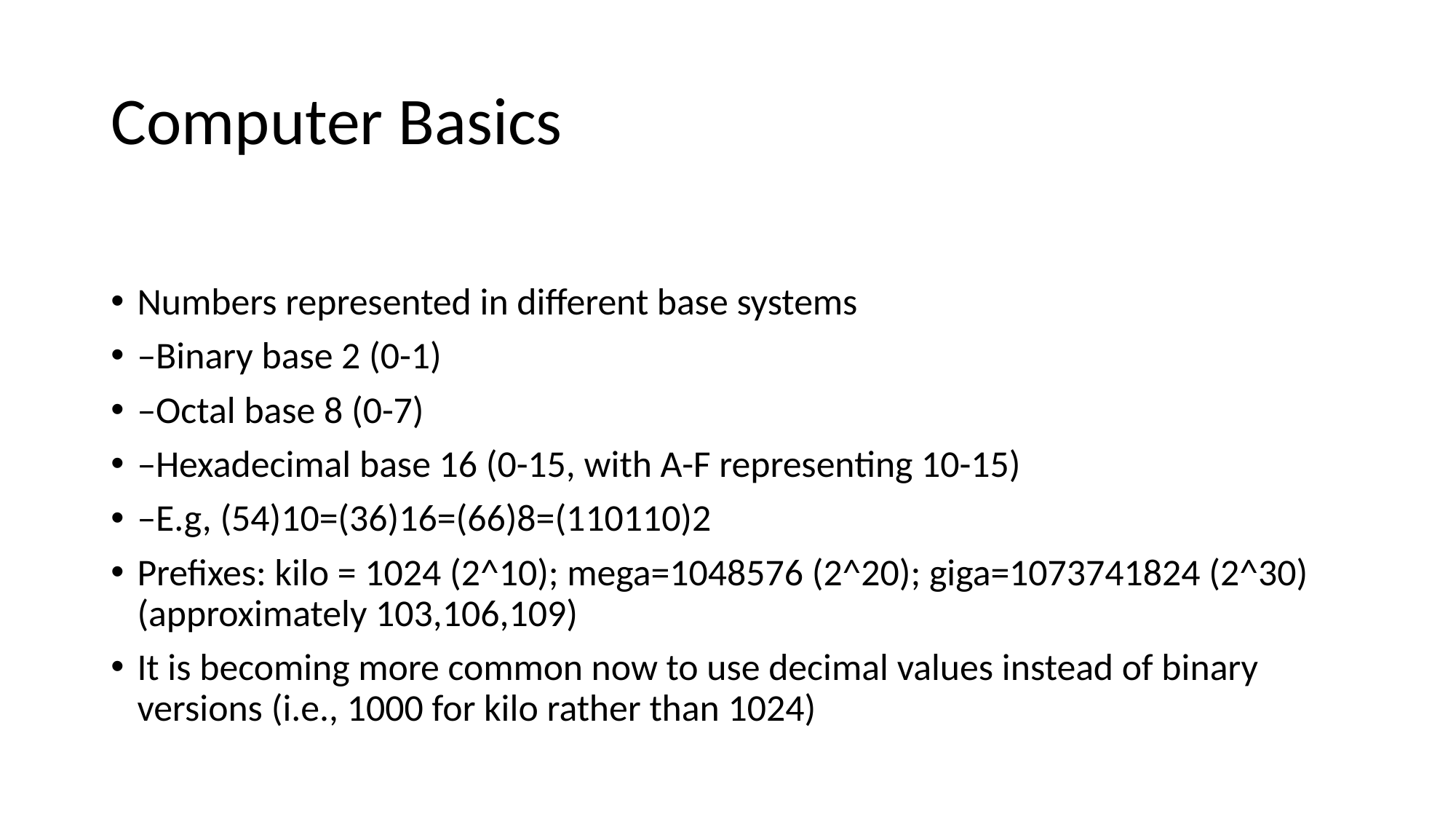

# Computer Basics

Numbers represented in different base systems
–Binary base 2 (0-1)
–Octal base 8 (0-7)
–Hexadecimal base 16 (0-15, with A-F representing 10-15)
–E.g, (54)10=(36)16=(66)8=(110110)2
Prefixes: kilo = 1024 (2^10); mega=1048576 (2^20); giga=1073741824 (2^30) (approximately 103,106,109)
It is becoming more common now to use decimal values instead of binary versions (i.e., 1000 for kilo rather than 1024)